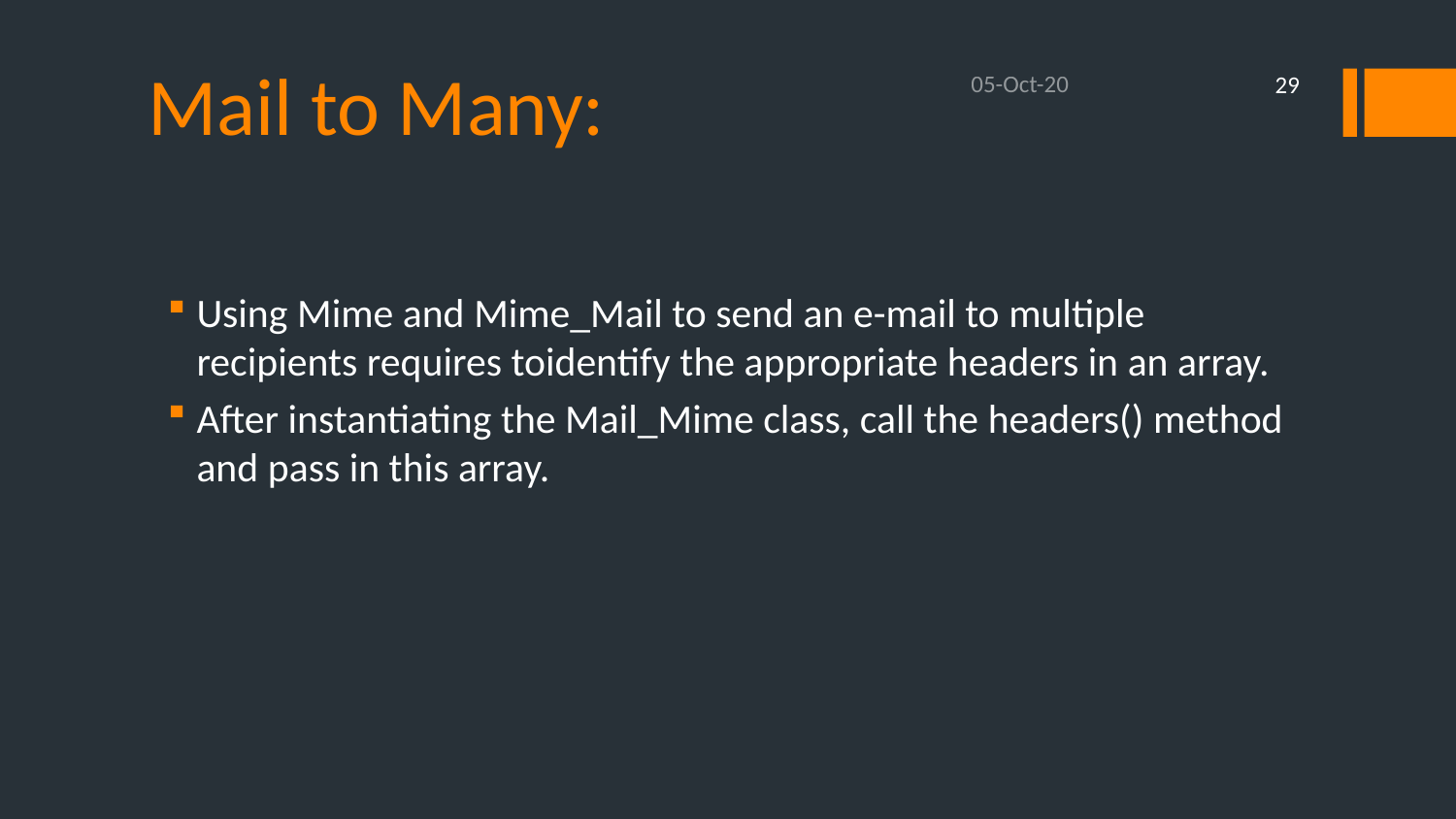

# Mail to Many:
05-Oct-20
29

Using Mime and Mime_Mail to send an e-mail to multiple recipients requires toidentify the appropriate headers in an array.
After instantiating the Mail_Mime class, call the headers() method and pass in this array.